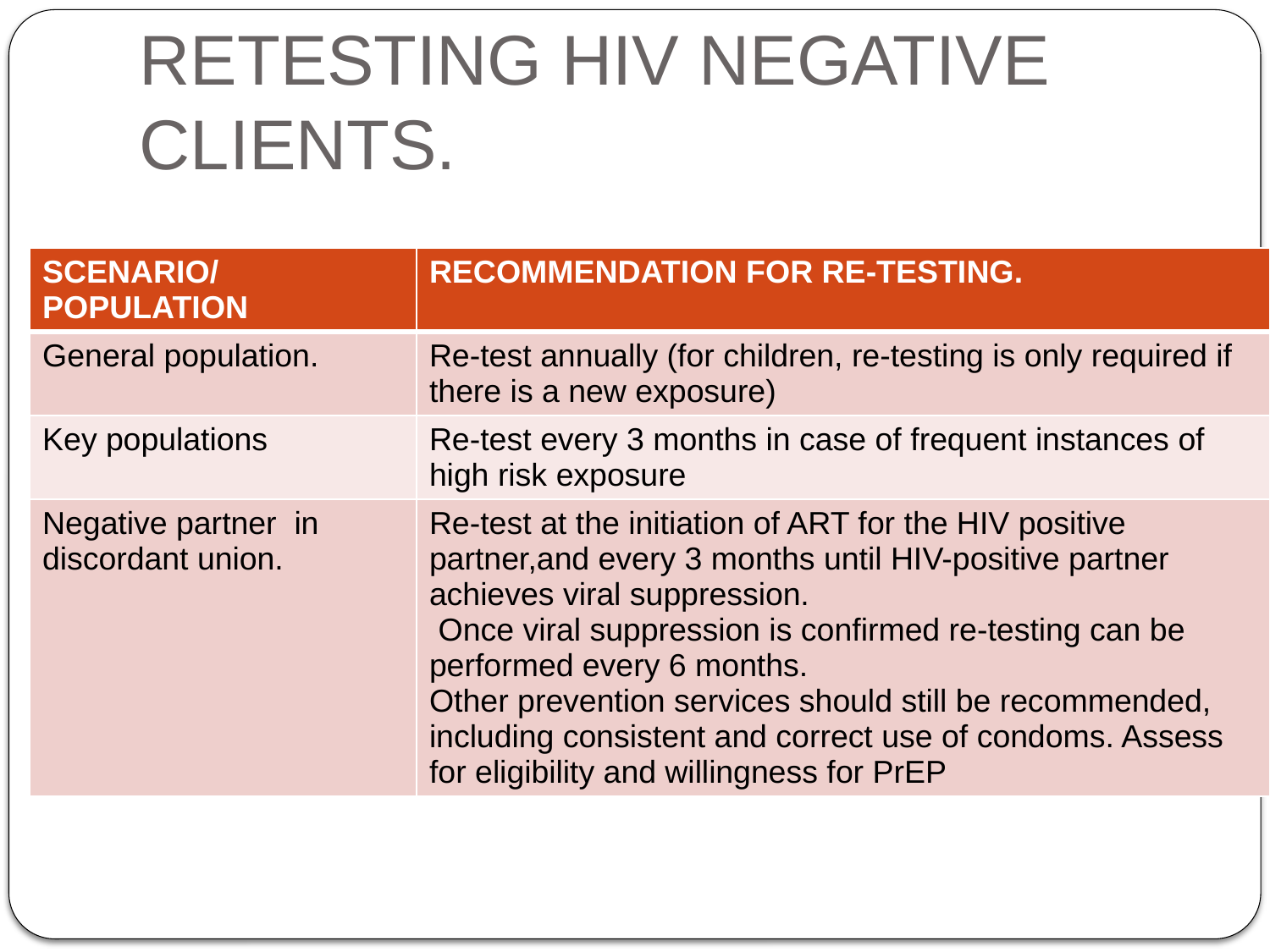

# RETESTING HIV NEGATIVE CLIENTS.
| SCENARIO/POPULATION | RECOMMENDATION FOR RE-TESTING. |
| --- | --- |
| General population. | Re-test annually (for children, re-testing is only required if there is a new exposure) |
| Key populations | Re-test every 3 months in case of frequent instances of high risk exposure |
| Negative partner in discordant union. | Re-test at the initiation of ART for the HIV positive partner,and every 3 months until HIV-positive partner achieves viral suppression. Once viral suppression is confirmed re-testing can be performed every 6 months. Other prevention services should still be recommended, including consistent and correct use of condoms. Assess for eligibility and willingness for PrEP |